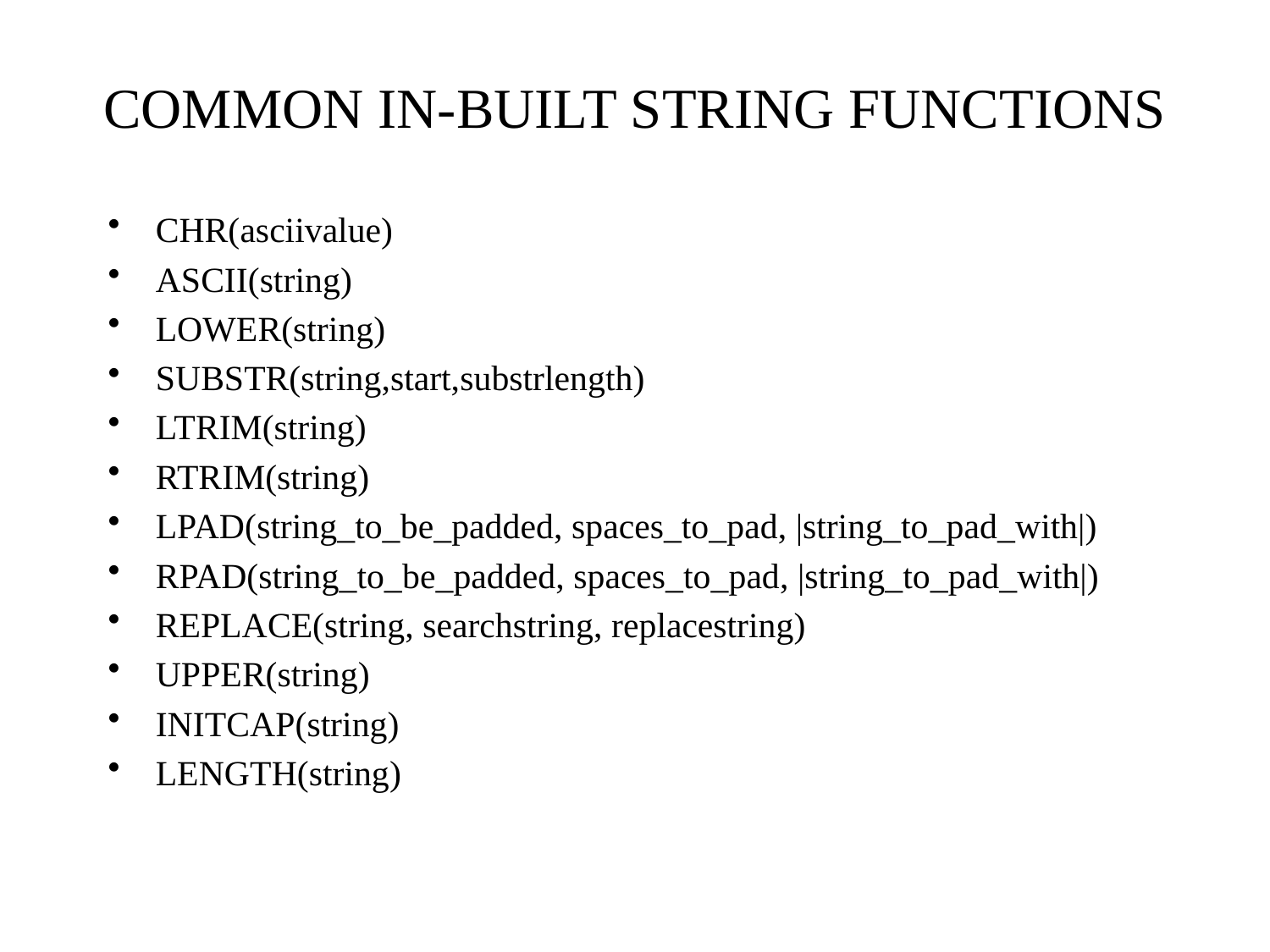

# COMMON IN-BUILT STRING FUNCTIONS
CHR(asciivalue)
ASCII(string)
LOWER(string)
SUBSTR(string,start,substrlength)
LTRIM(string)
RTRIM(string)
LPAD(string_to_be_padded, spaces_to_pad, |string_to_pad_with|)
RPAD(string_to_be_padded, spaces_to_pad, |string_to_pad_with|)
REPLACE(string, searchstring, replacestring)
UPPER(string)
INITCAP(string)
LENGTH(string)